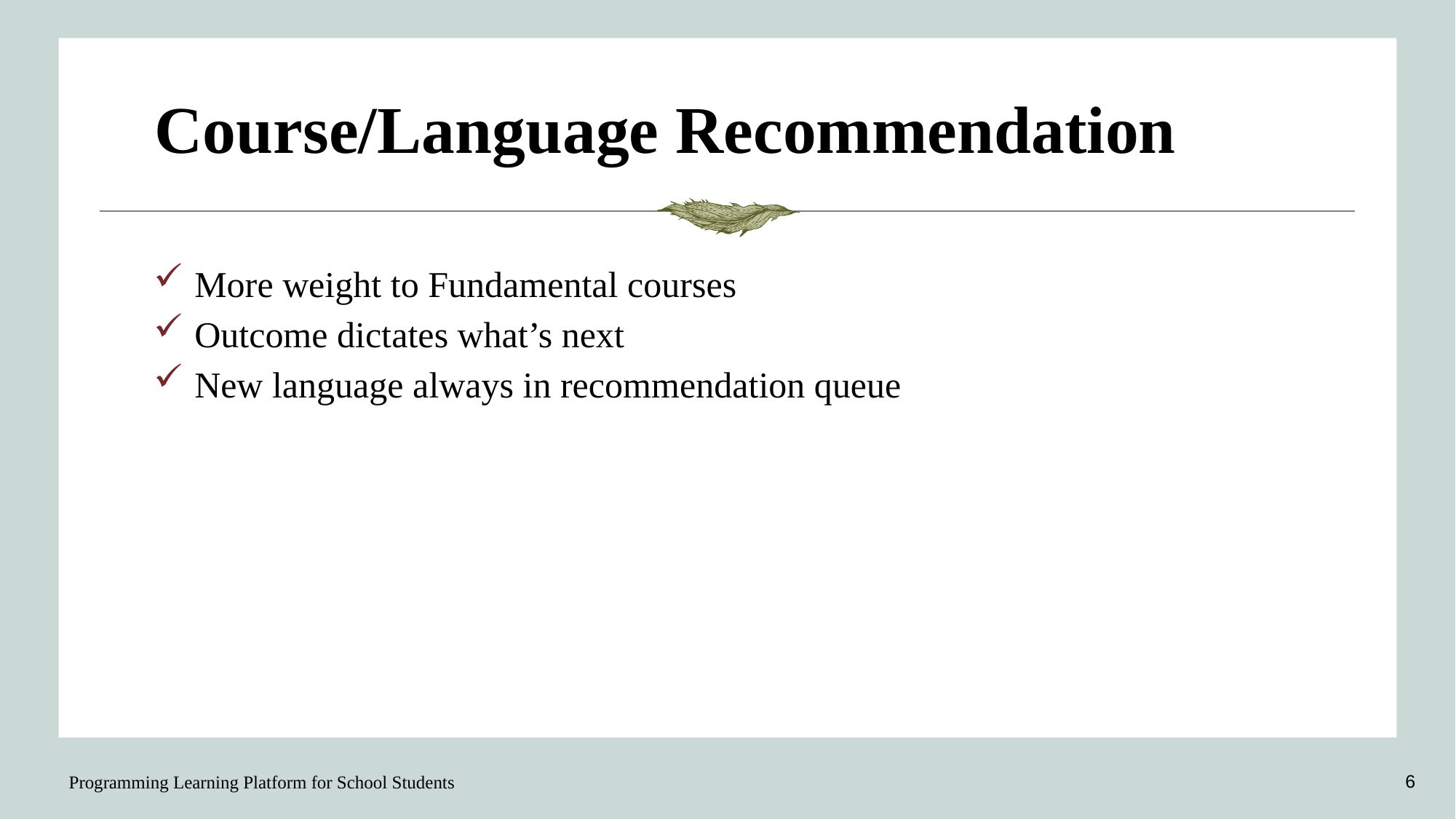

# Course/Language Recommendation
More weight to Fundamental courses
Outcome dictates what’s next
New language always in recommendation queue

Programming Learning Platform for School Students
6